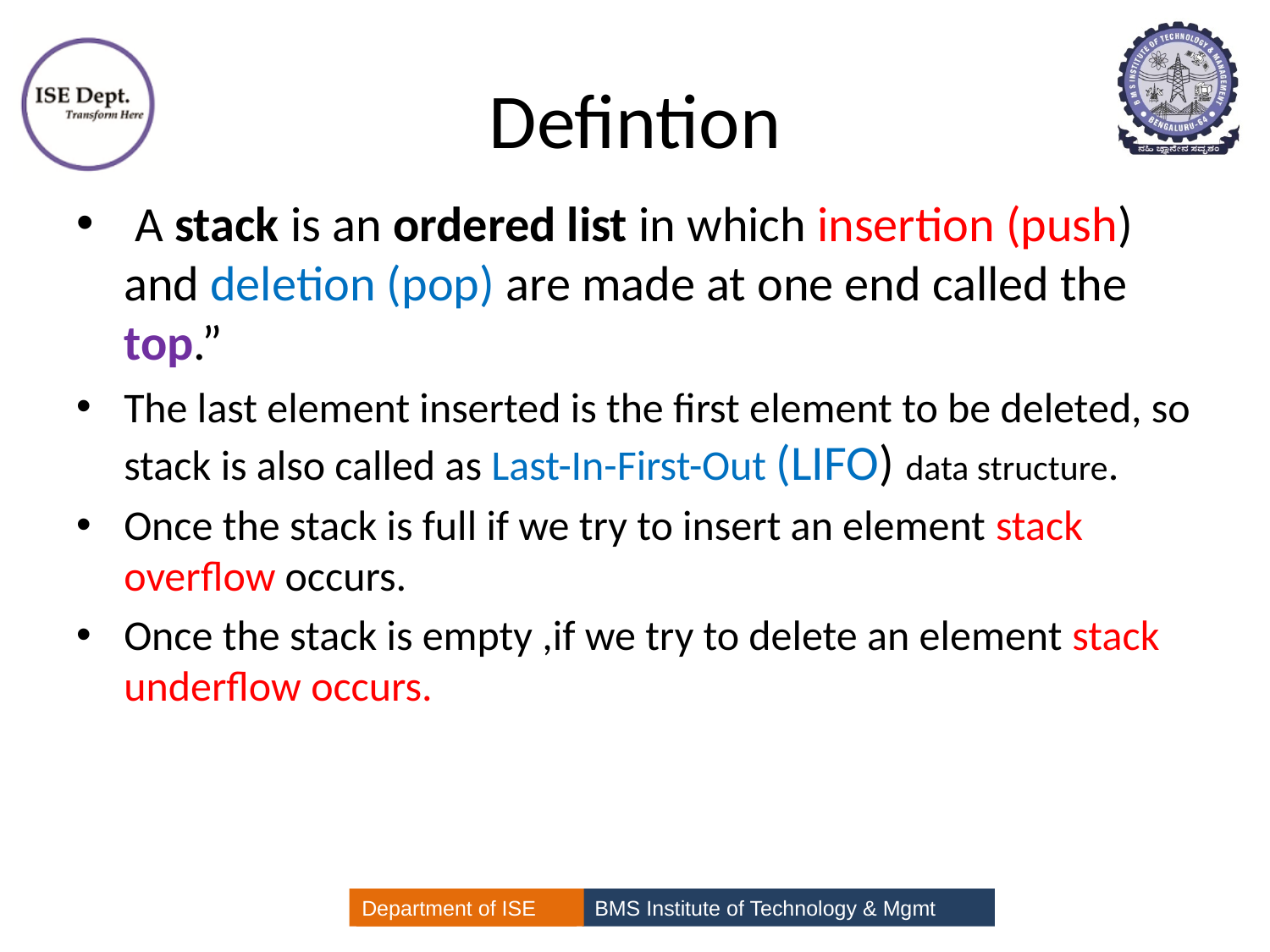

# Defintion
 A stack is an ordered list in which insertion (push) and deletion (pop) are made at one end called the top.”
The last element inserted is the first element to be deleted, so stack is also called as Last-In-First-Out (LIFO) data structure.
Once the stack is full if we try to insert an element stack overflow occurs.
Once the stack is empty ,if we try to delete an element stack underflow occurs.